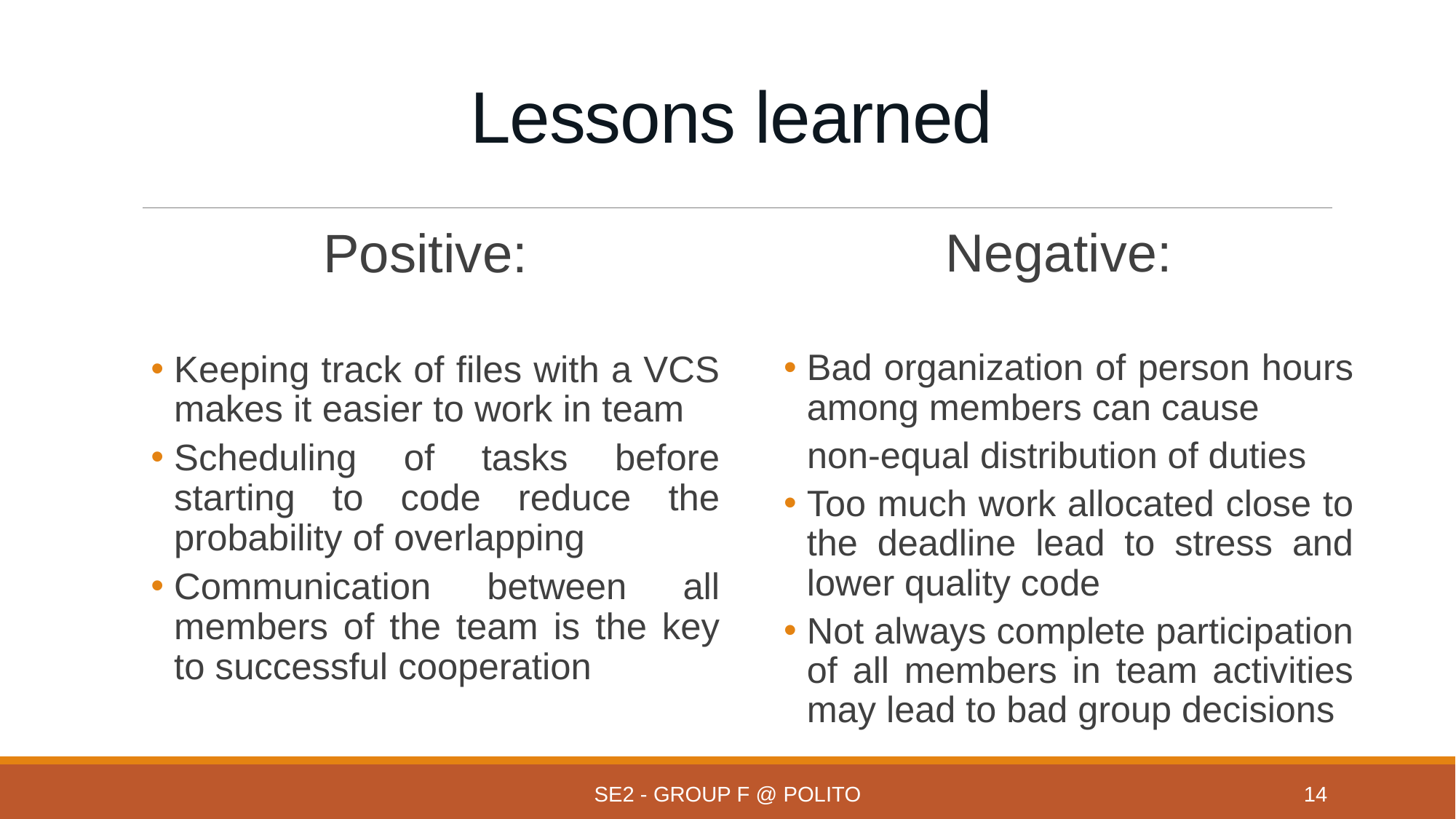

# Lessons learned
Positive:

Keeping track of files with a VCS makes it easier to work in team
Scheduling of tasks before starting to code reduce the probability of overlapping
Communication between all members of the team is the key to successful cooperation

Negative:

Bad organization of person hours among members can cause
  non-equal distribution of duties
Too much work allocated close to the deadline lead to stress and lower quality code
Not always complete participation of all members in team activities may lead to bad group decisions
SE2 - Group F @ PoliTo
14